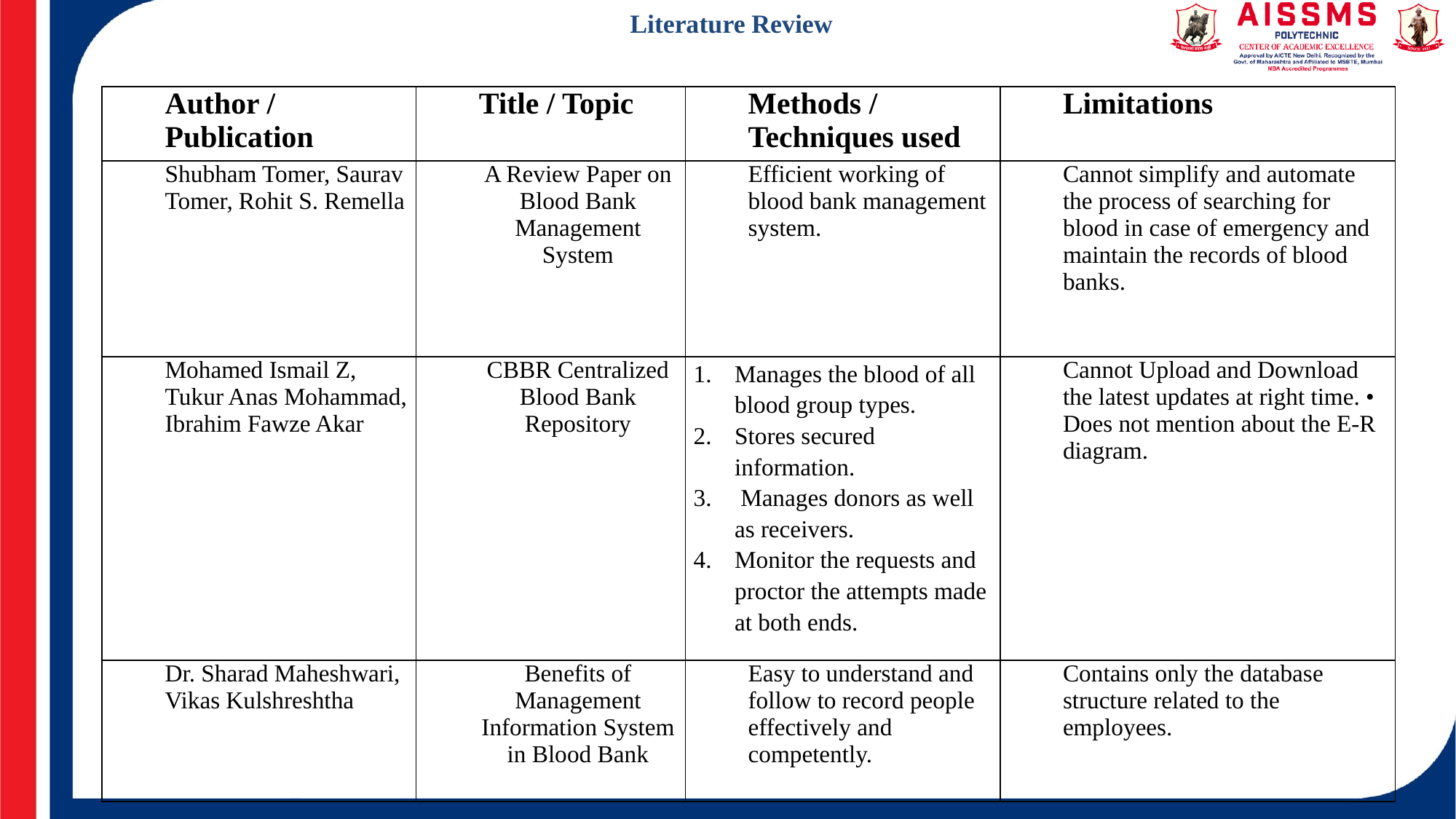

# Literature Review
| Author / Publication | Title / Topic | Methods / Techniques used | Limitations |
| --- | --- | --- | --- |
| Shubham Tomer, Saurav Tomer, Rohit S. Remella | A Review Paper on Blood Bank Management System | Efficient working of blood bank management system. | Cannot simplify and automate the process of searching for blood in case of emergency and maintain the records of blood banks. |
| Mohamed Ismail Z, Tukur Anas Mohammad, Ibrahim Fawze Akar | CBBR Centralized Blood Bank Repository | Manages the blood of all blood group types. Stores secured information. Manages donors as well as receivers. Monitor the requests and proctor the attempts made at both ends. | Cannot Upload and Download the latest updates at right time. • Does not mention about the E-R diagram. |
| Dr. Sharad Maheshwari, Vikas Kulshreshtha | Benefits of Management Information System in Blood Bank | Easy to understand and follow to record people effectively and competently. | Contains only the database structure related to the employees. |